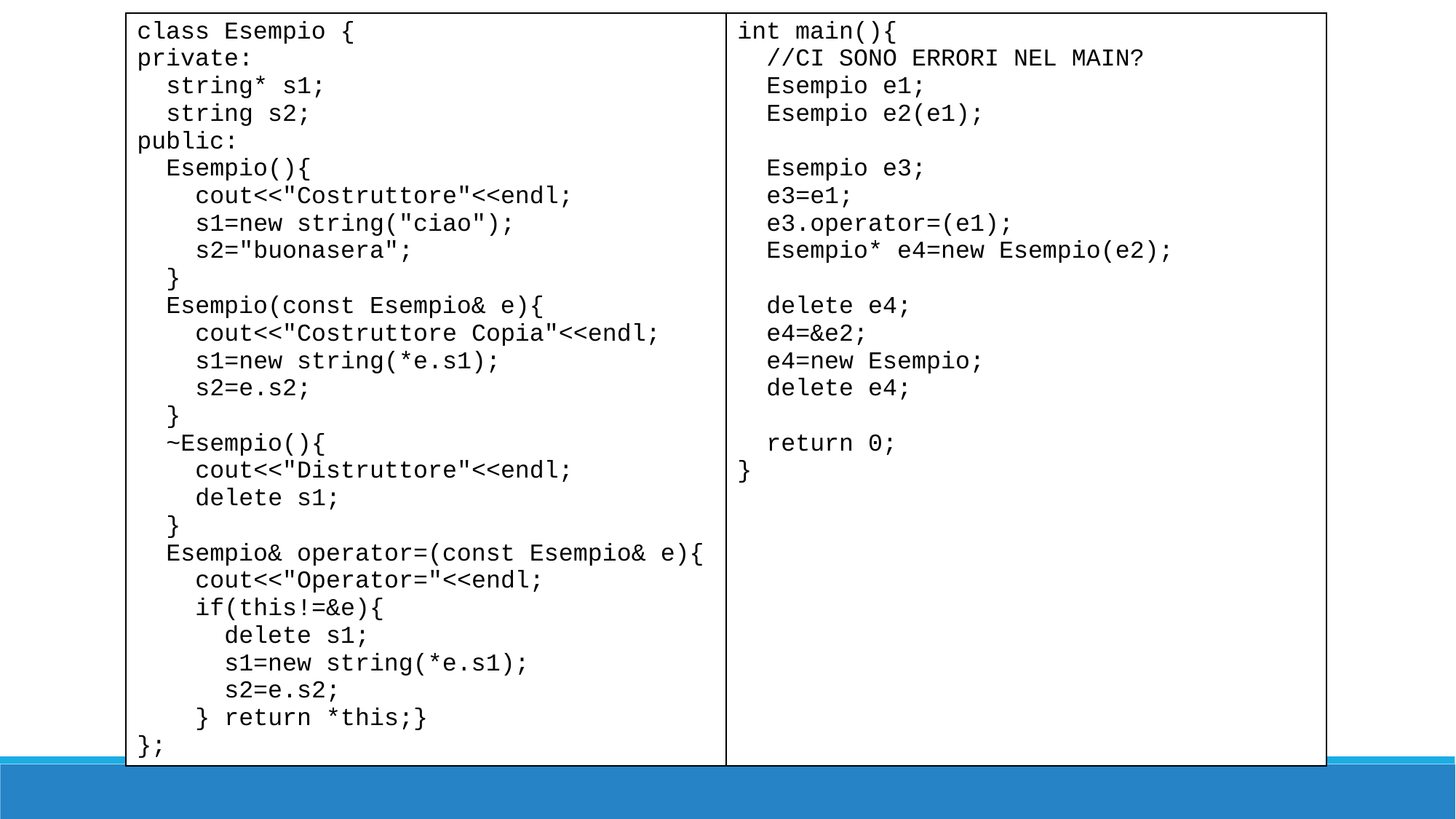

| class Esempio { private: string\* s1; string s2; public: Esempio(){ cout<<"Costruttore"<<endl; s1=new string("ciao"); s2="buonasera"; } Esempio(const Esempio& e){ cout<<"Costruttore Copia"<<endl; s1=new string(\*e.s1); s2=e.s2; } ~Esempio(){ cout<<"Distruttore"<<endl; delete s1; } Esempio& operator=(const Esempio& e){ cout<<"Operator="<<endl; if(this!=&e){ delete s1; s1=new string(\*e.s1); s2=e.s2; } return \*this;} }; | int main(){ //CI SONO ERRORI NEL MAIN? Esempio e1; Esempio e2(e1); Esempio e3; e3=e1; e3.operator=(e1); Esempio\* e4=new Esempio(e2); delete e4; e4=&e2; e4=new Esempio; delete e4; return 0; } |
| --- | --- |